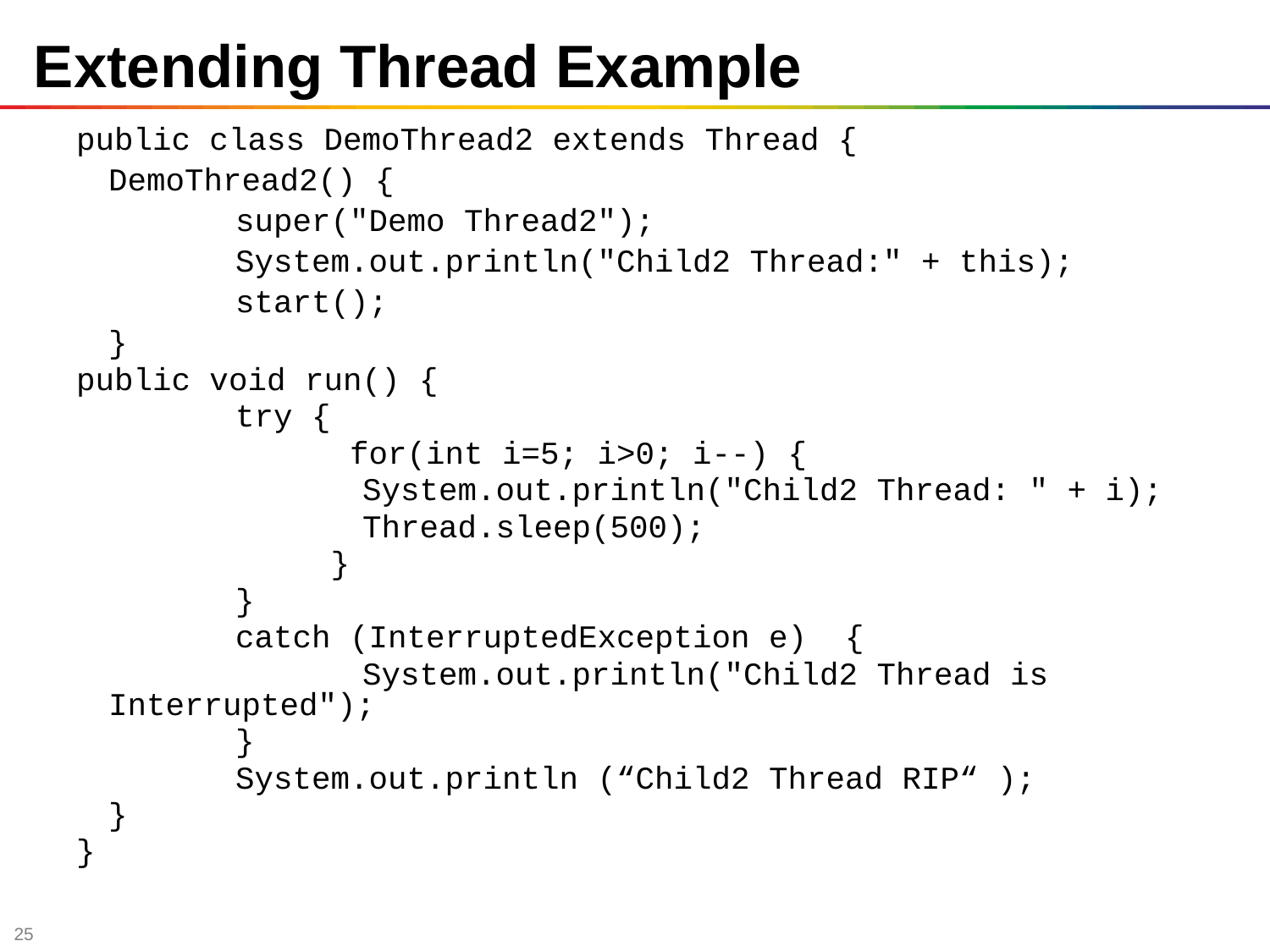

# Extending Thread Example
public class DemoThread2 extends Thread {
	DemoThread2() {
		super("Demo Thread2");
		System.out.println("Child2 Thread:" + this);
		start();
	}
public void run() {
		try {
		      for(int i=5; i>0; i--) {
			System.out.println("Child2 Thread: " + i);
			Thread.sleep(500);
		     }
		}
		catch (InterruptedException e)  {
			System.out.println("Child2 Thread is Interrupted");
		}
		System.out.println (“Child2 Thread RIP“ );
	}
}